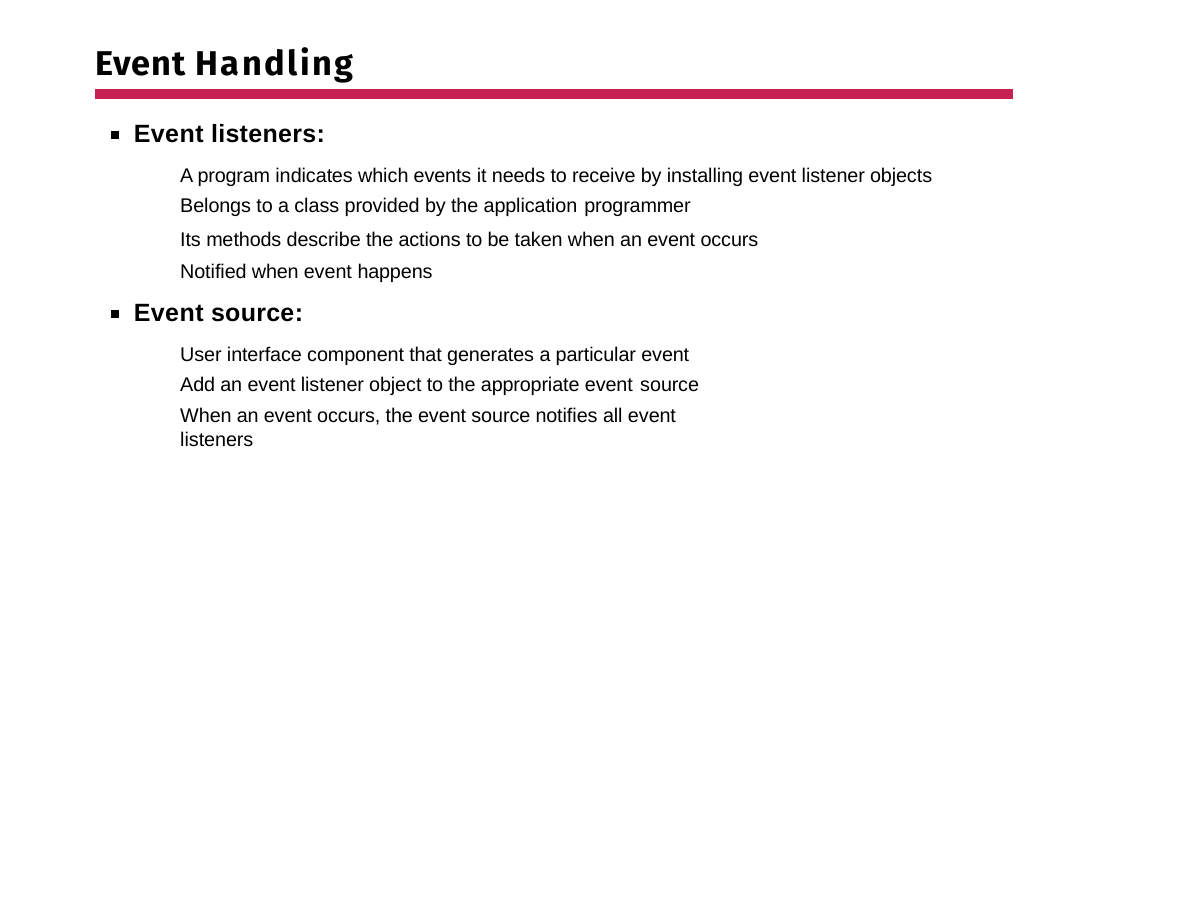

# Event Handling
Event listeners:
A program indicates which events it needs to receive by installing event listener objects  Belongs to a class provided by the application programmer
Its methods describe the actions to be taken when an event occurs  Notified when event happens
Event source:
User interface component that generates a particular event  Add an event listener object to the appropriate event source
When an event occurs, the event source notifies all event listeners